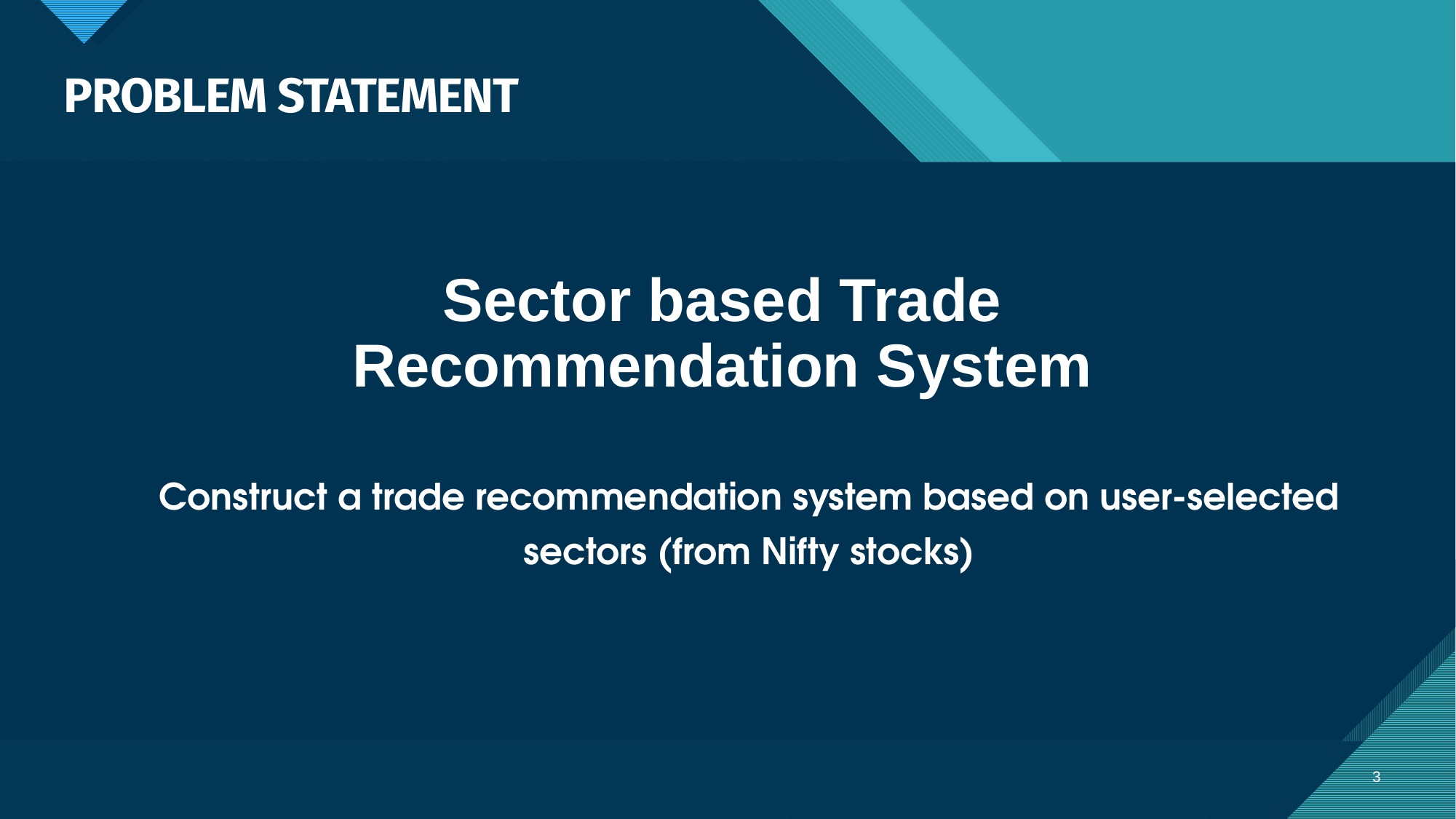

# PROBLEM STATEMENT
Sector based Trade Recommendation System
Construct a trade recommendation system based on user-selected sectors (from Nifty stocks)

3